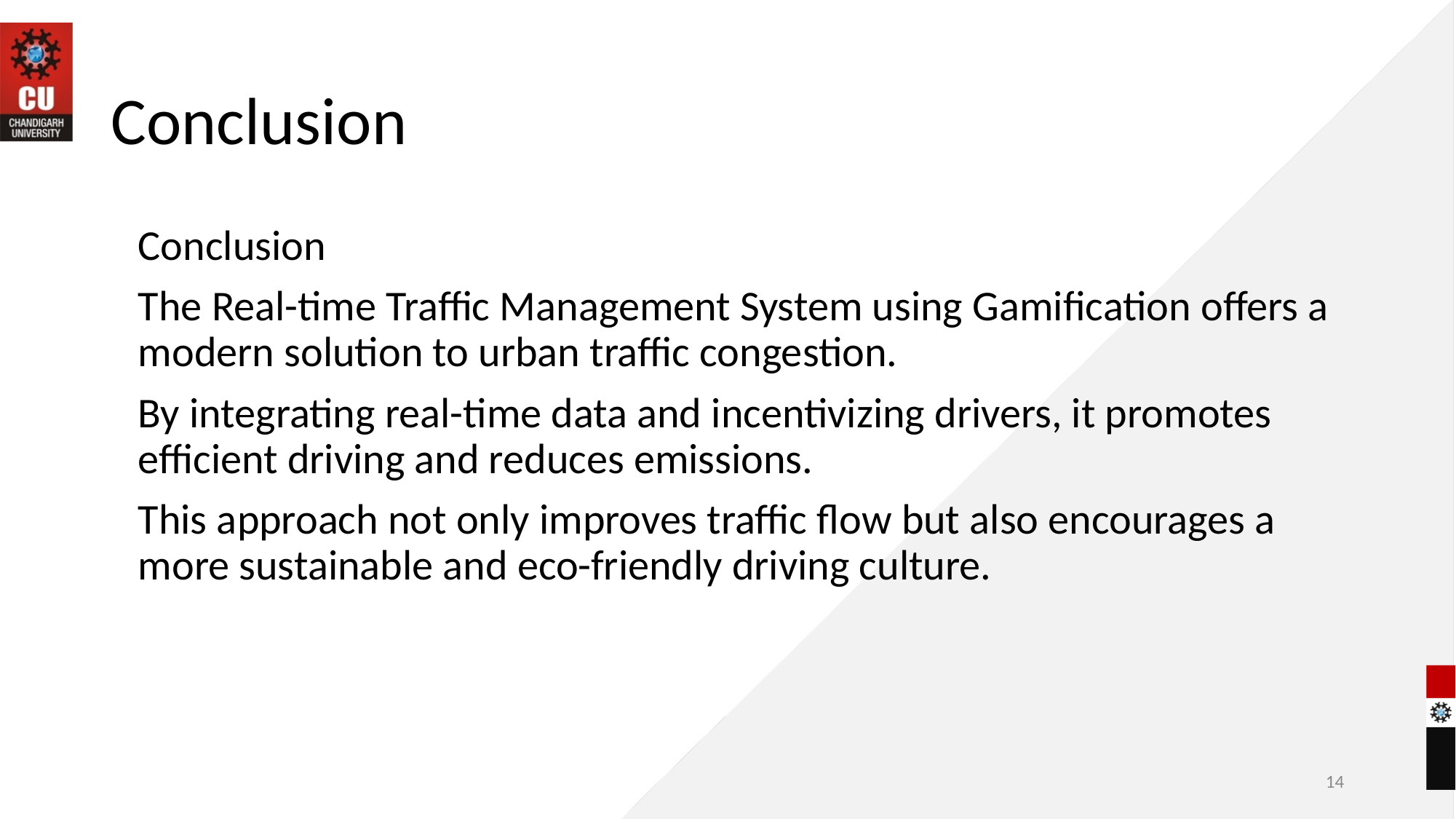

# Conclusion
Conclusion
The Real-time Traffic Management System using Gamification offers a modern solution to urban traffic congestion.
By integrating real-time data and incentivizing drivers, it promotes efficient driving and reduces emissions.
This approach not only improves traffic flow but also encourages a more sustainable and eco-friendly driving culture.
14